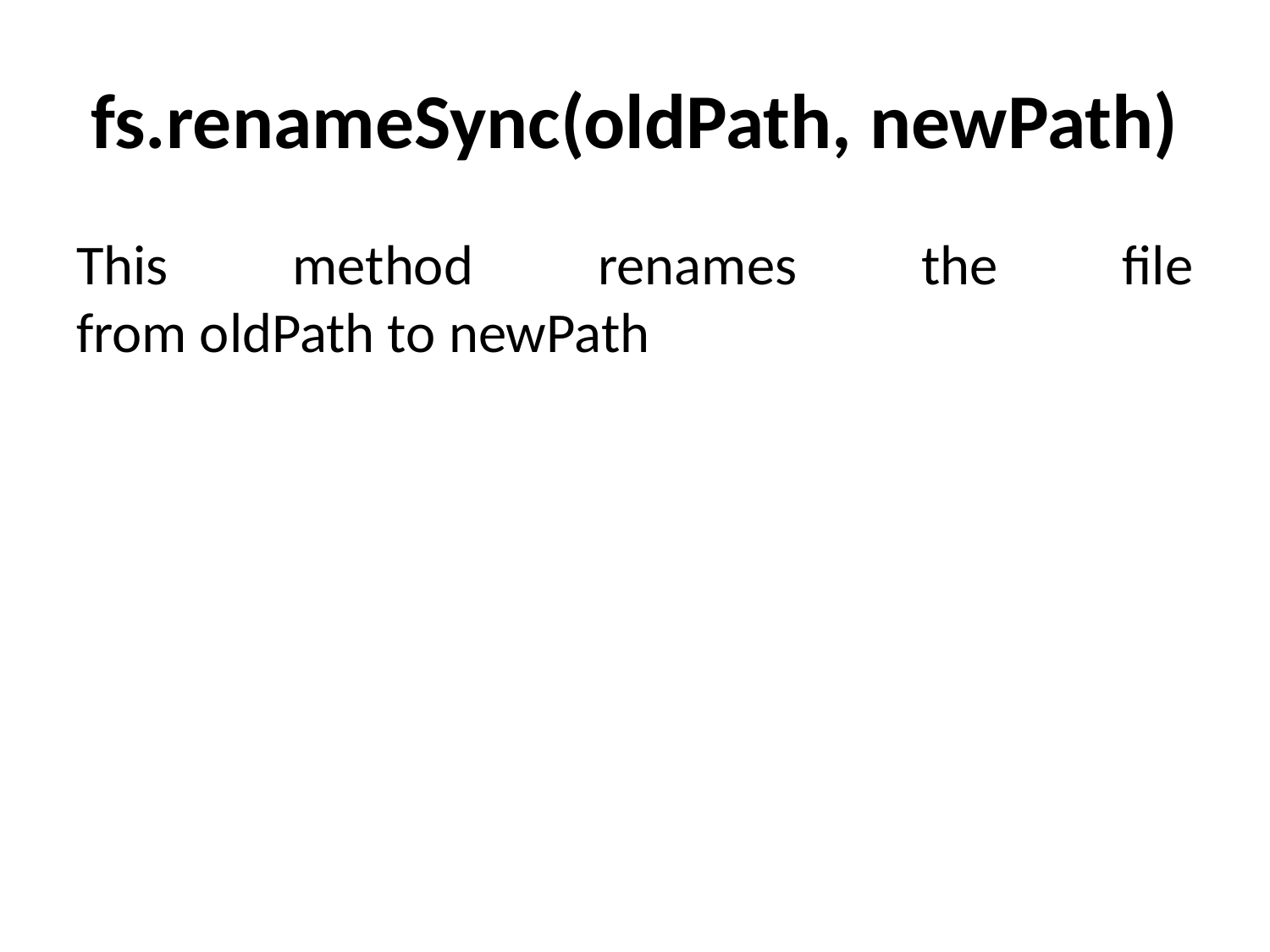

# fs.renameSync(oldPath, newPath)
This method renames the file from oldPath to newPath